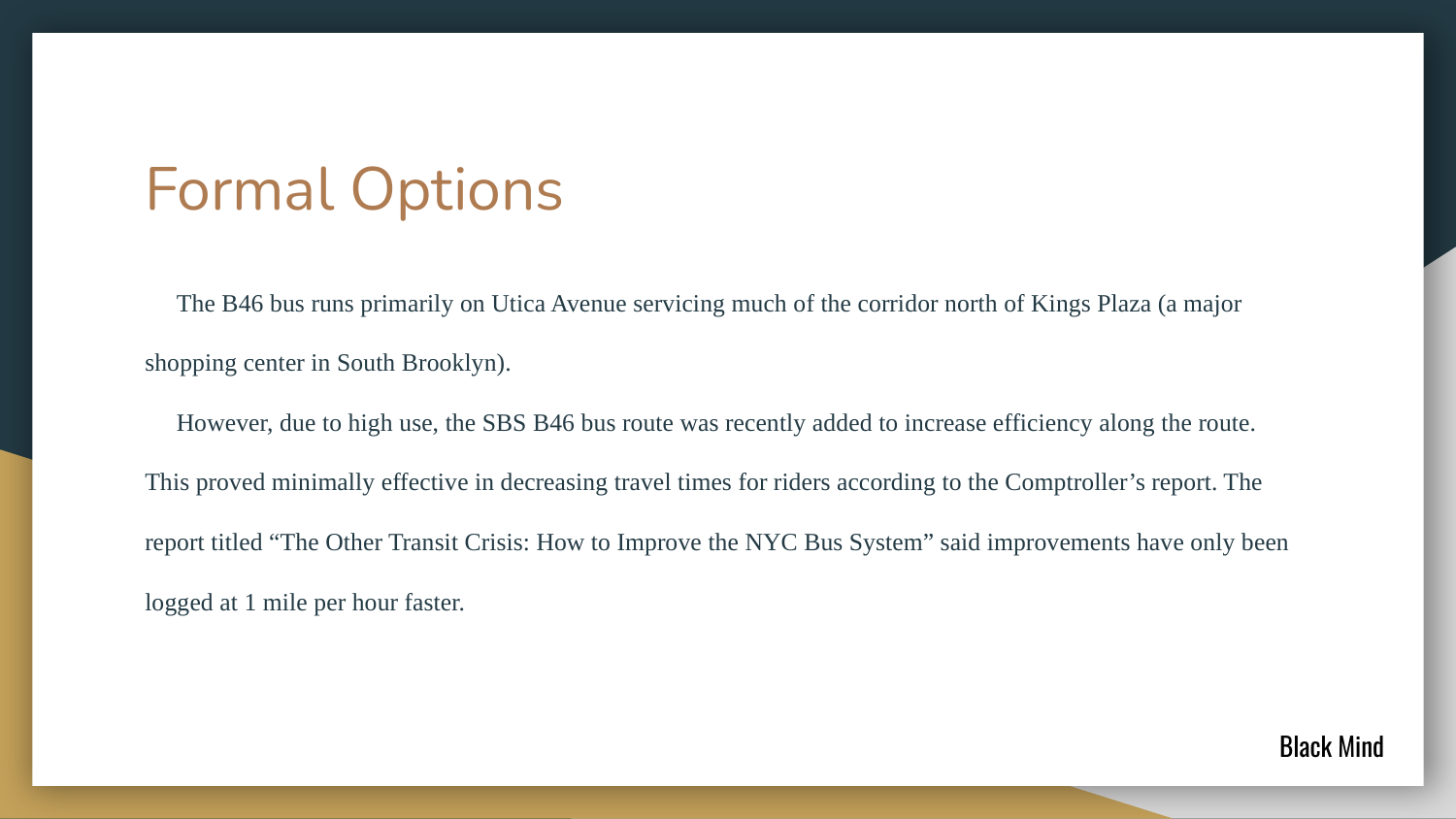

# Formal Options
     The B46 bus runs primarily on Utica Avenue servicing much of the corridor north of Kings Plaza (a major shopping center in South Brooklyn).
     However, due to high use, the SBS B46 bus route was recently added to increase efficiency along the route.  This proved minimally effective in decreasing travel times for riders according to the Comptroller’s report. The report titled “The Other Transit Crisis: How to Improve the NYC Bus System” said improvements have only been logged at 1 mile per hour faster.
Black Mind